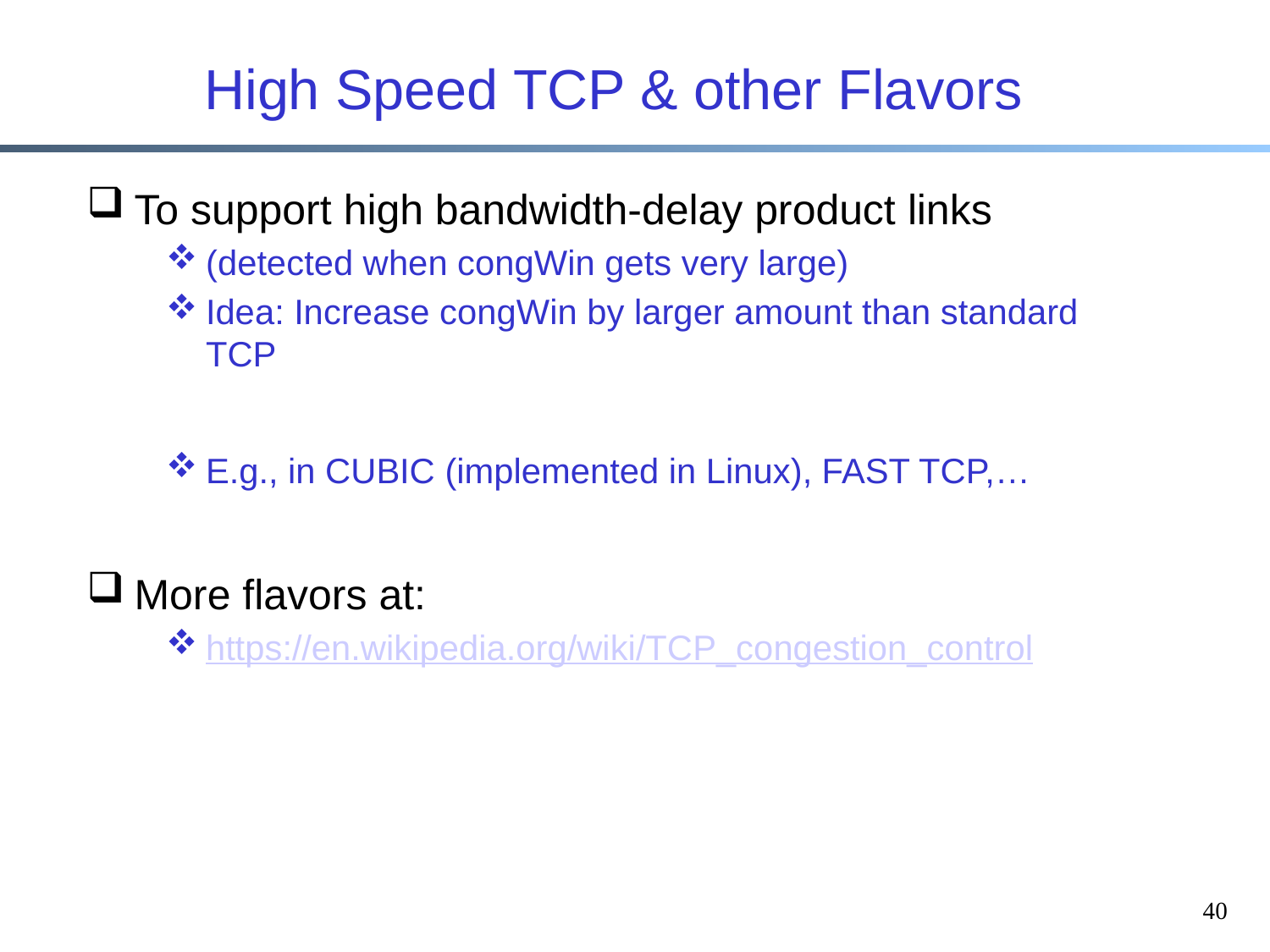

# High Speed TCP & other Flavors
To support high bandwidth-delay product links
(detected when congWin gets very large)
Idea: Increase congWin by larger amount than standard TCP

E.g., in CUBIC (implemented in Linux), FAST TCP,…

More flavors at:
https://en.wikipedia.org/wiki/TCP_congestion_control

40